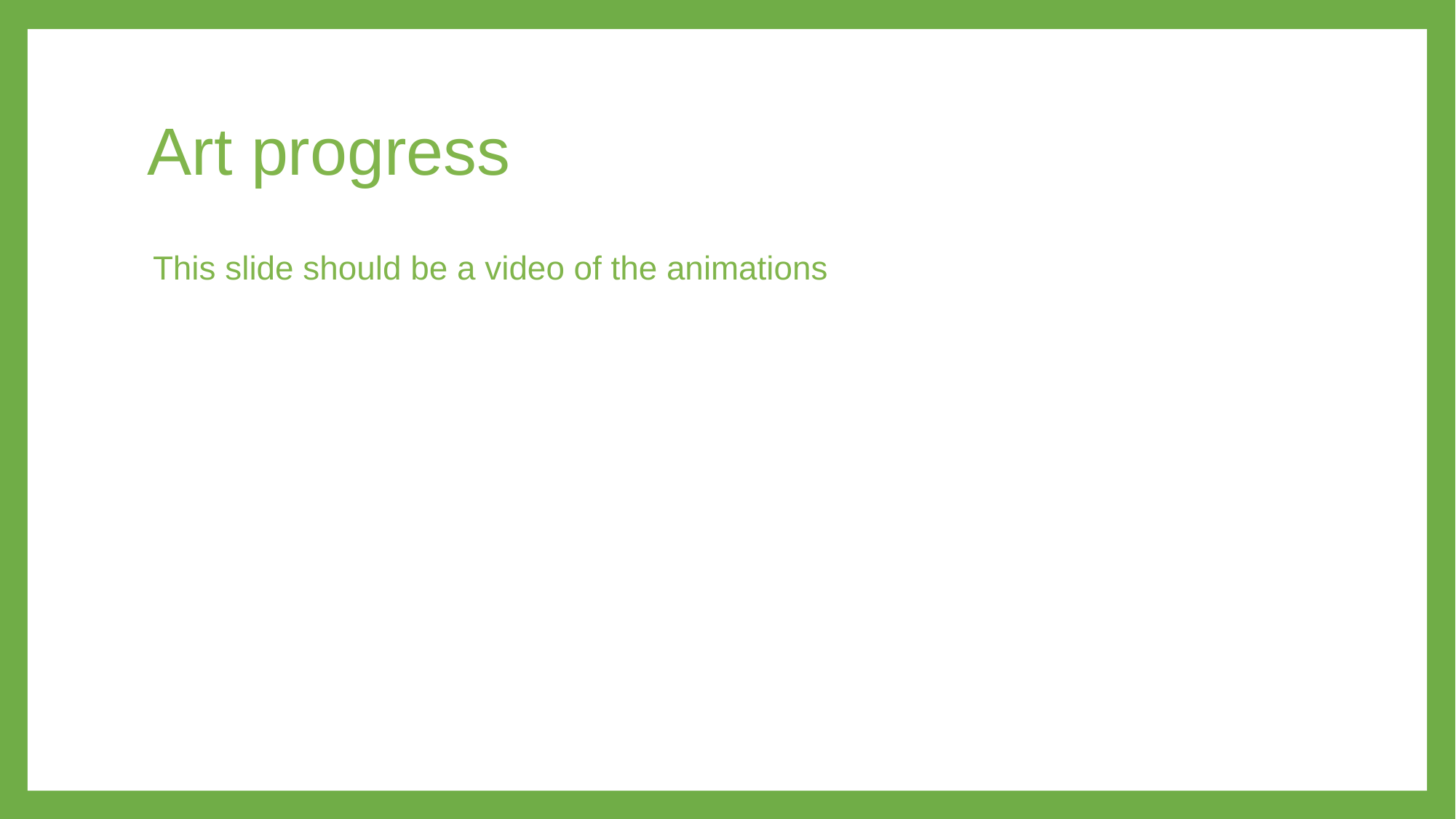

# Art progress
This slide should be a video of the animations